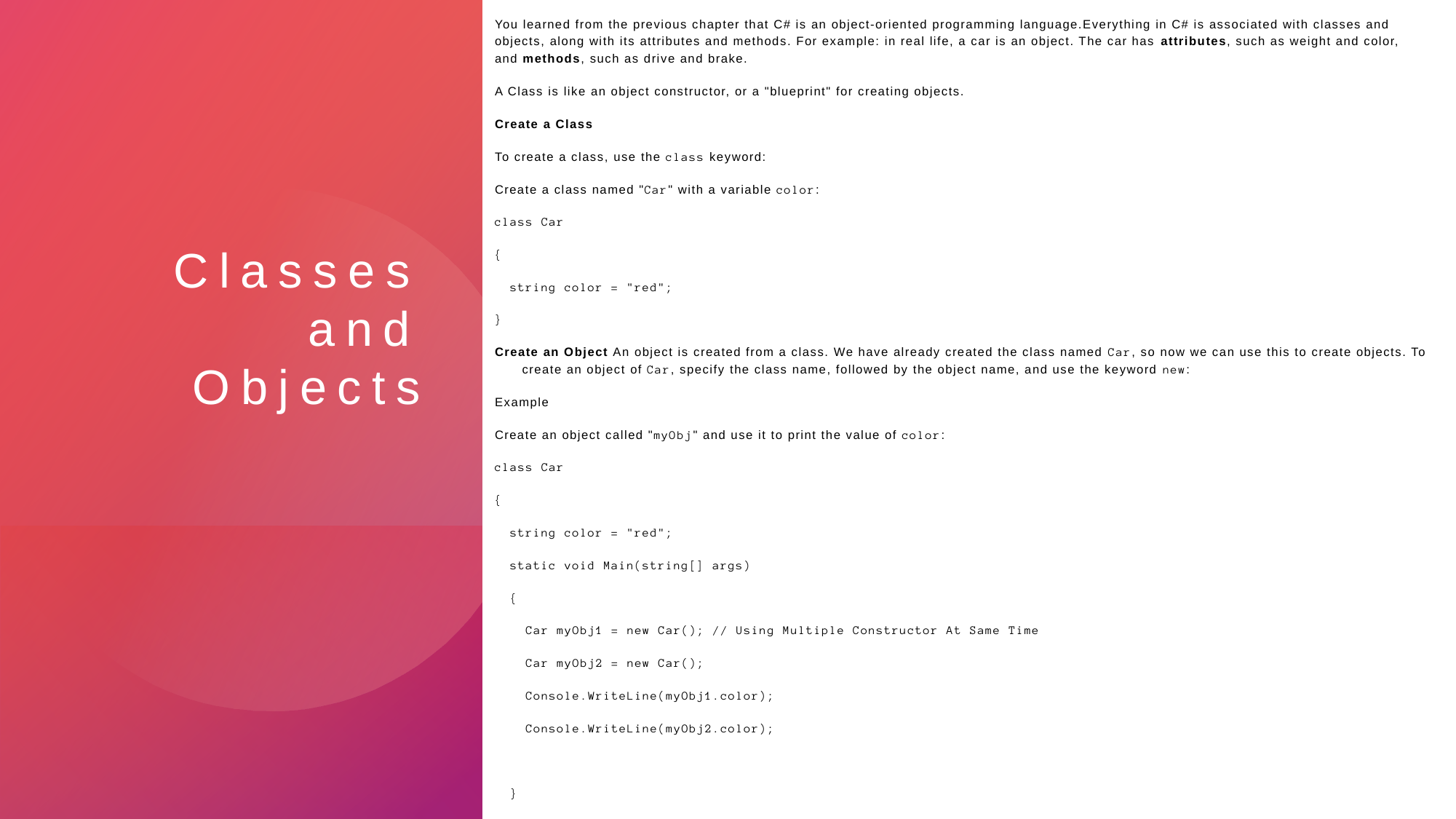

You learned from the previous chapter that C# is an object-oriented programming language.Everything in C# is associated with classes and objects, along with its attributes and methods. For example: in real life, a car is an object. The car has attributes, such as weight and color, and methods, such as drive and brake.
A Class is like an object constructor, or a "blueprint" for creating objects.
Create a Class
To create a class, use the class keyword:
Create a class named "Car" with a variable color:
class Car
{
  string color = "red";
}
Create an Object An object is created from a class. We have already created the class named Car, so now we can use this to create objects. To create an object of Car, specify the class name, followed by the object name, and use the keyword new:
Example
Create an object called "myObj" and use it to print the value of color:
class Car
{
  string color = "red";
  static void Main(string[] args)
  {
    Car myObj1 = new Car(); // Using Multiple Constructor At Same Time
    Car myObj2 = new Car();
    Console.WriteLine(myObj1.color);
    Console.WriteLine(myObj2.color);

  }
}

# Classes and Objects